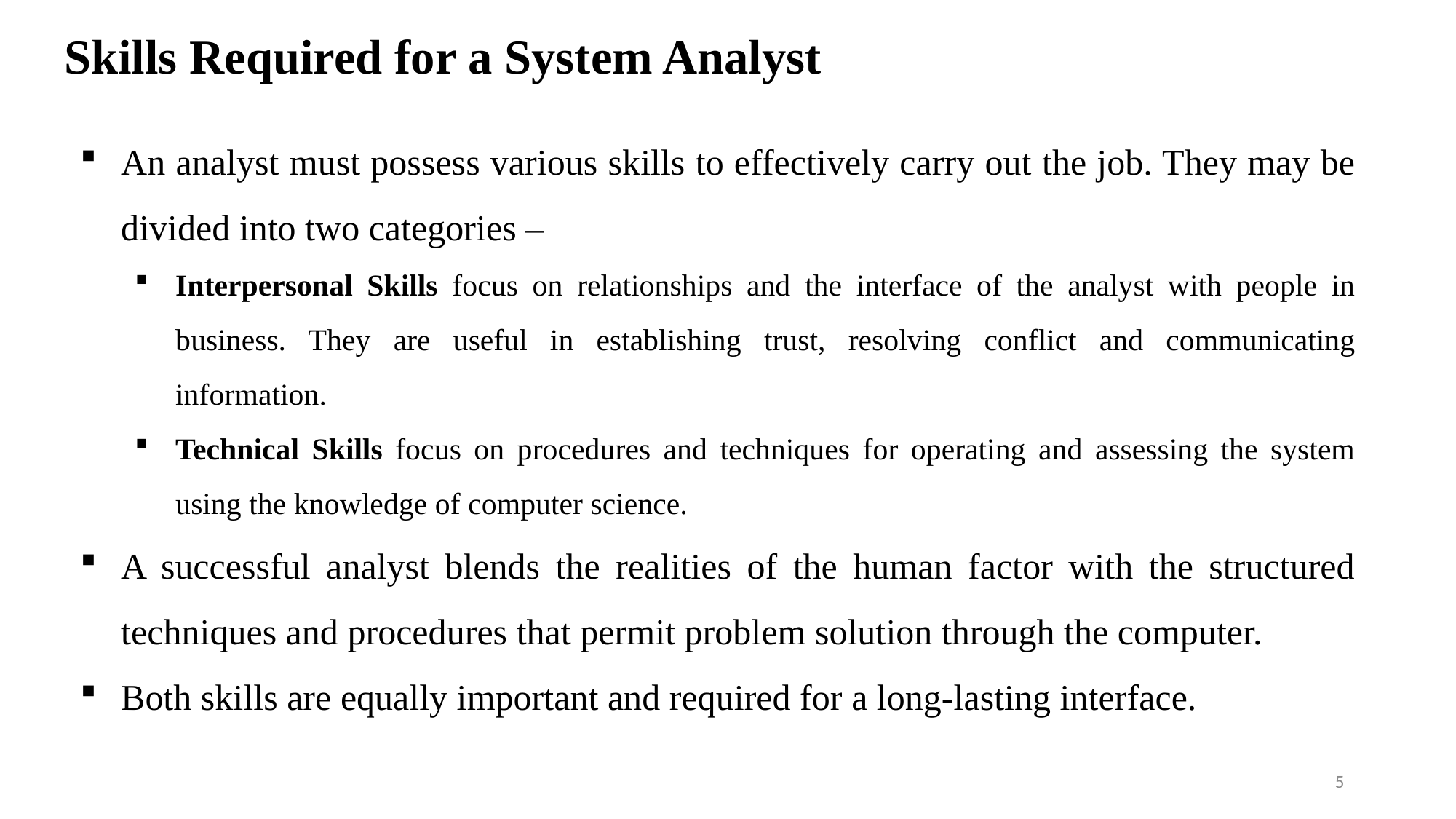

# Skills Required for a System Analyst
An analyst must possess various skills to effectively carry out the job. They may be divided into two categories –
Interpersonal Skills focus on relationships and the interface of the analyst with people in business. They are useful in establishing trust, resolving conflict and communicating information.
Technical Skills focus on procedures and techniques for operating and assessing the system using the knowledge of computer science.
A successful analyst blends the realities of the human factor with the structured techniques and procedures that permit problem solution through the computer.
Both skills are equally important and required for a long-lasting interface.

5